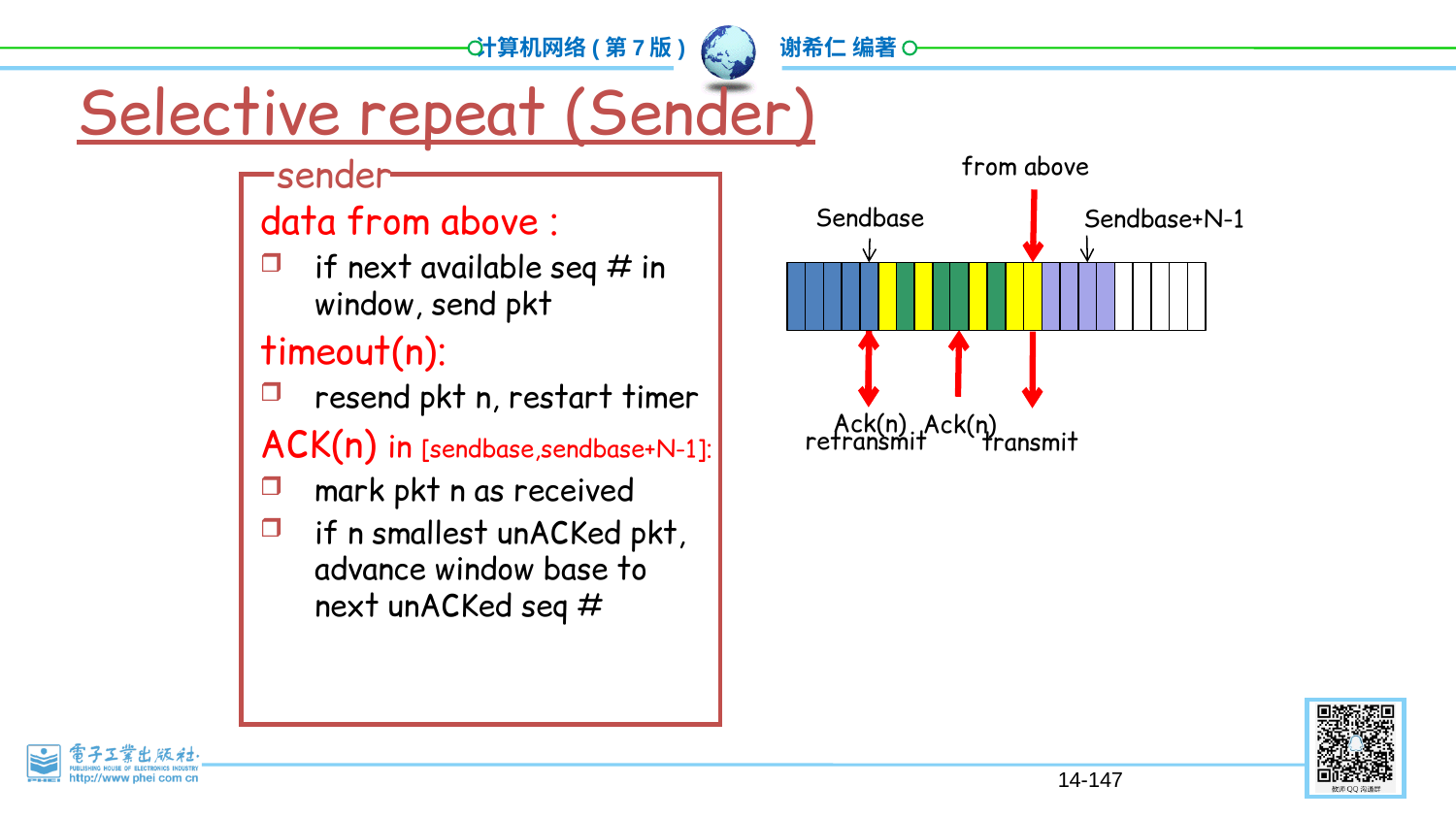

Selective repeat (Sender)
from above
sender

data from above :
if next available seq # in window, send pkt
timeout(n):
resend pkt n, restart timer
ACK(n) in [sendbase,sendbase+N-1]:
mark pkt n as received
if n smallest unACKed pkt, advance window base to next unACKed seq #

Sendbase
Sendbase+N-1

Ack(n)
Ack(n)
retransmit
transmit
14-147